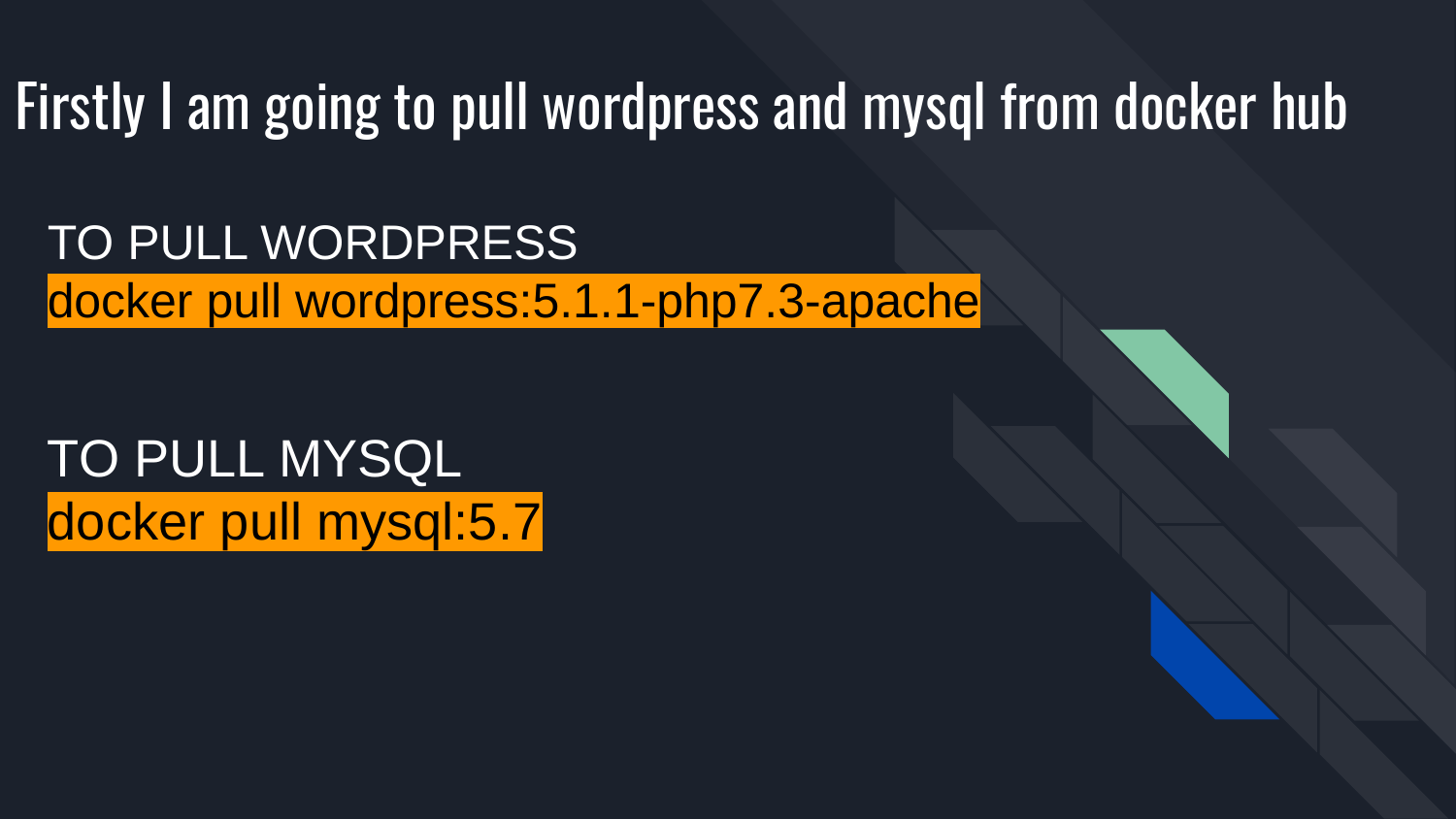

# Firstly I am going to pull wordpress and mysql from docker hub
TO PULL WORDPRESS
docker pull wordpress:5.1.1-php7.3-apache
TO PULL MYSQL
docker pull mysql:5.7